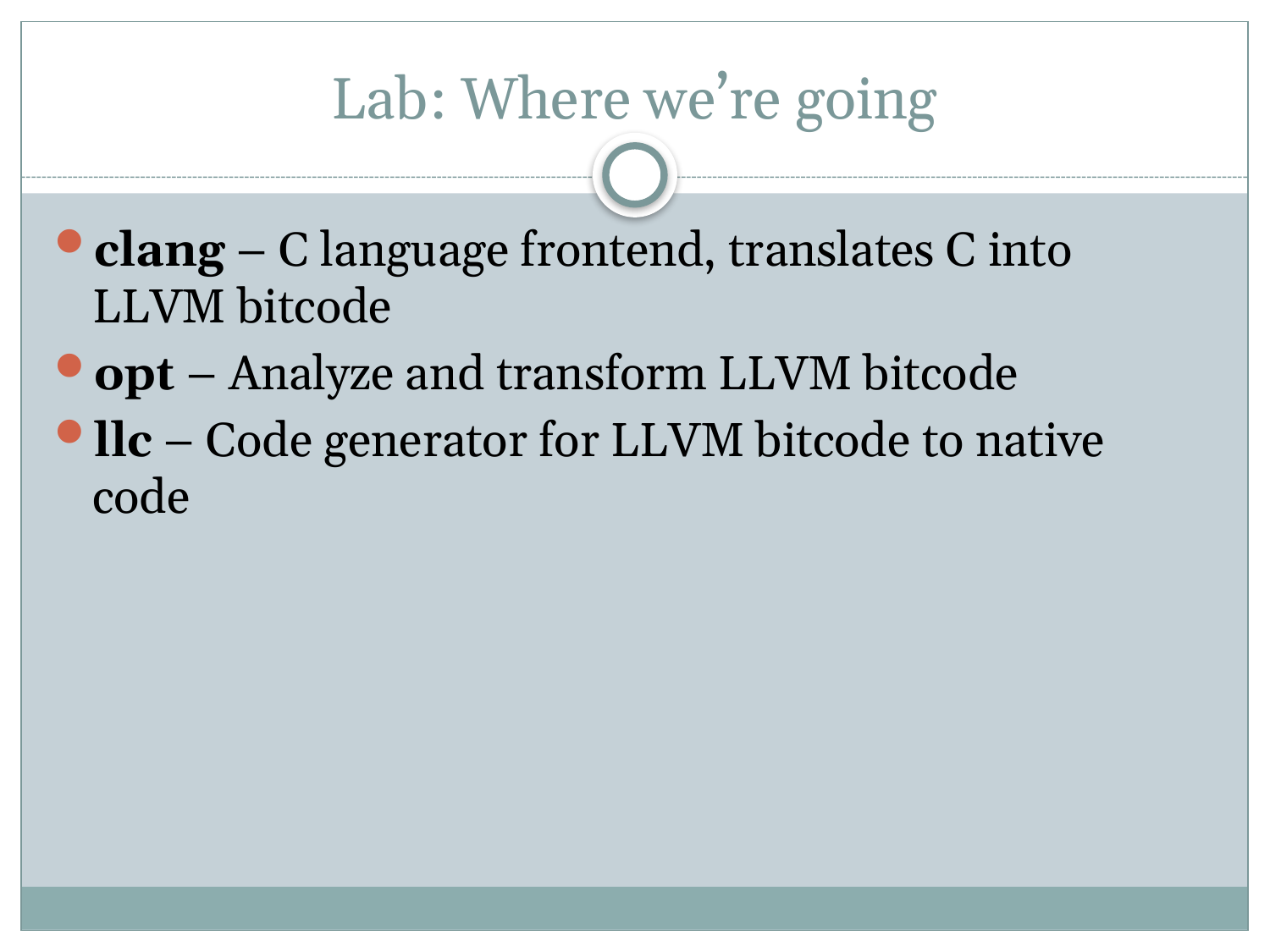

# Lab: Where we’re going
clang – C language frontend, translates C into LLVM bitcode
opt – Analyze and transform LLVM bitcode
llc – Code generator for LLVM bitcode to native code